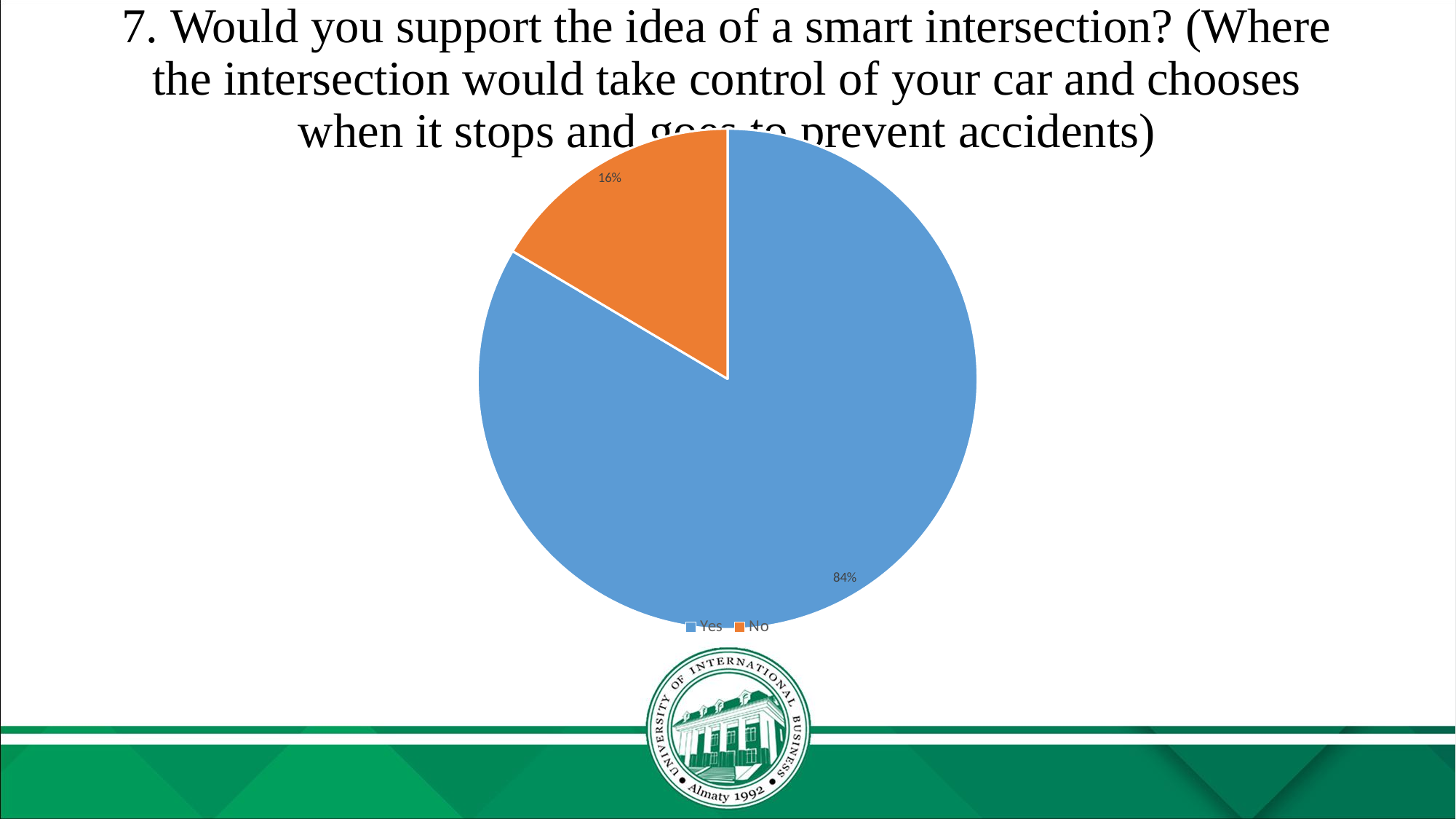

# 7. Would you support the idea of a smart intersection? (Where the intersection would take control of your car and chooses when it stops and goes to prevent accidents)

### Chart

| Category | 7. Would you support the idea of a smart intersection? (Where the intersection would take control of your car and chooses when it stops and goes to prevent accidents) |
|---|---|
| Yes | 71.0 |
| No | 14.0 |